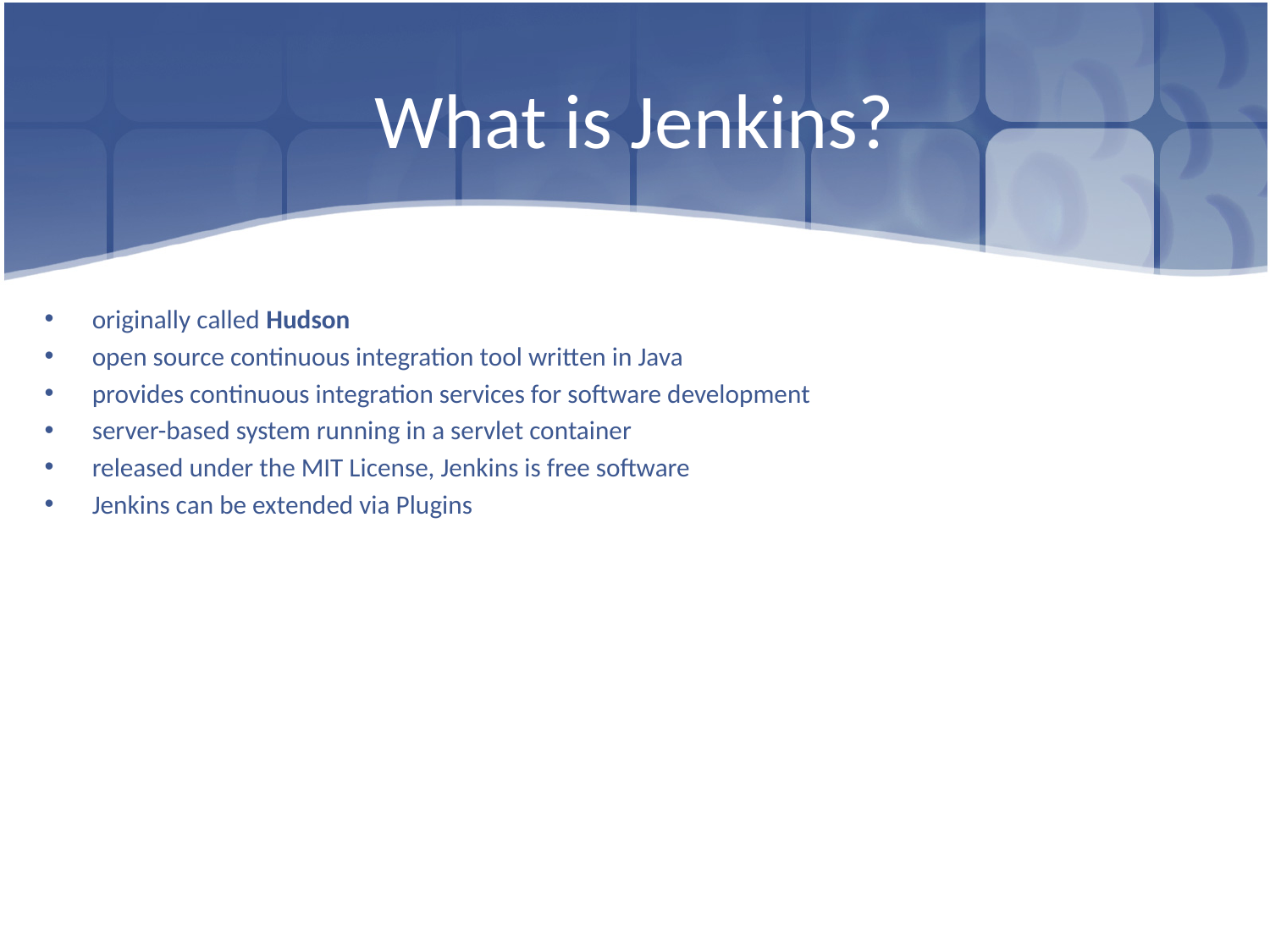

# What is Jenkins?
originally called Hudson
open source continuous integration tool written in Java
provides continuous integration services for software development
server-based system running in a servlet container
released under the MIT License, Jenkins is free software
Jenkins can be extended via Plugins